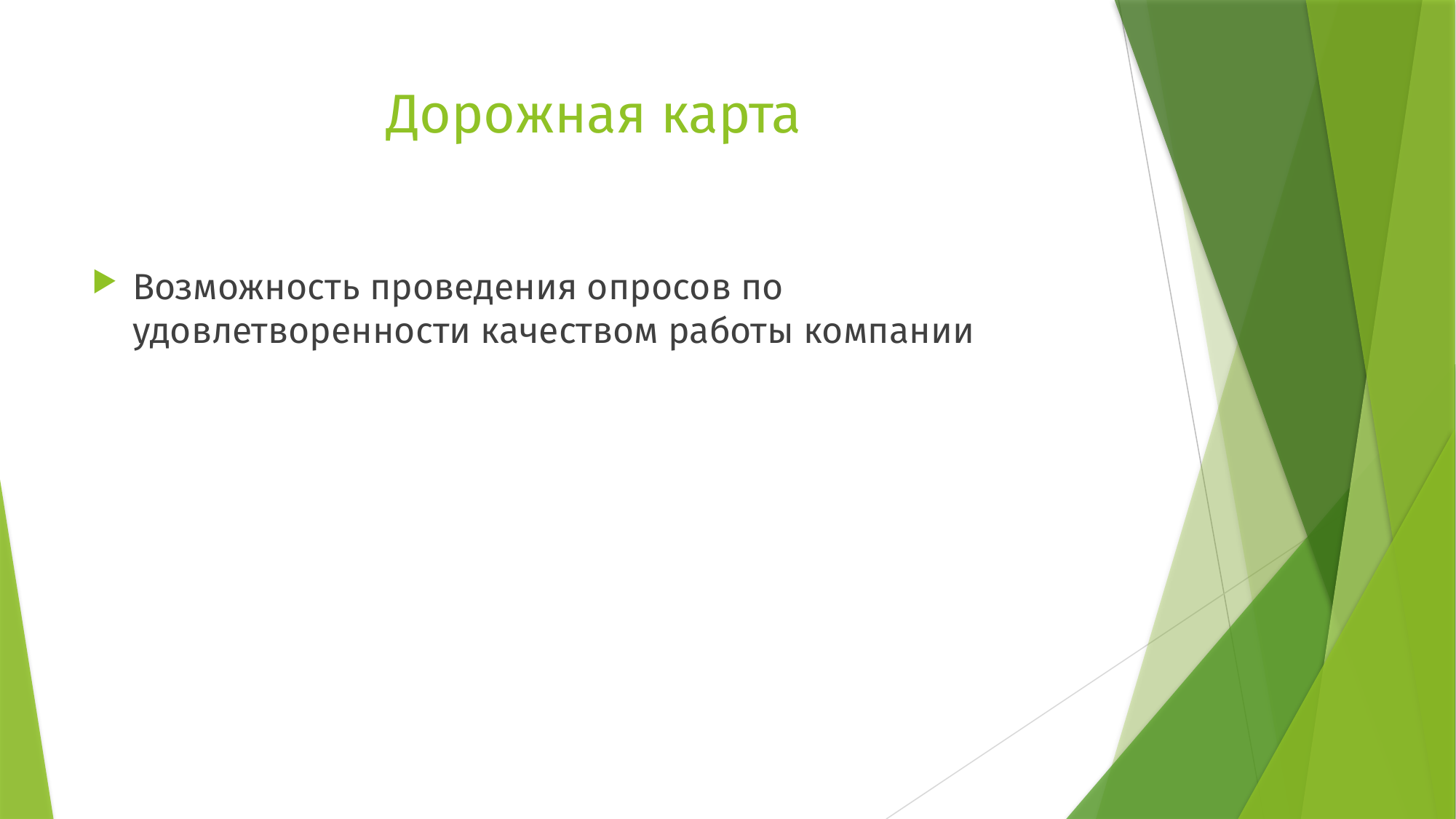

# Дорожная карта
Возможность проведения опросов по удовлетворенности качеством работы компании